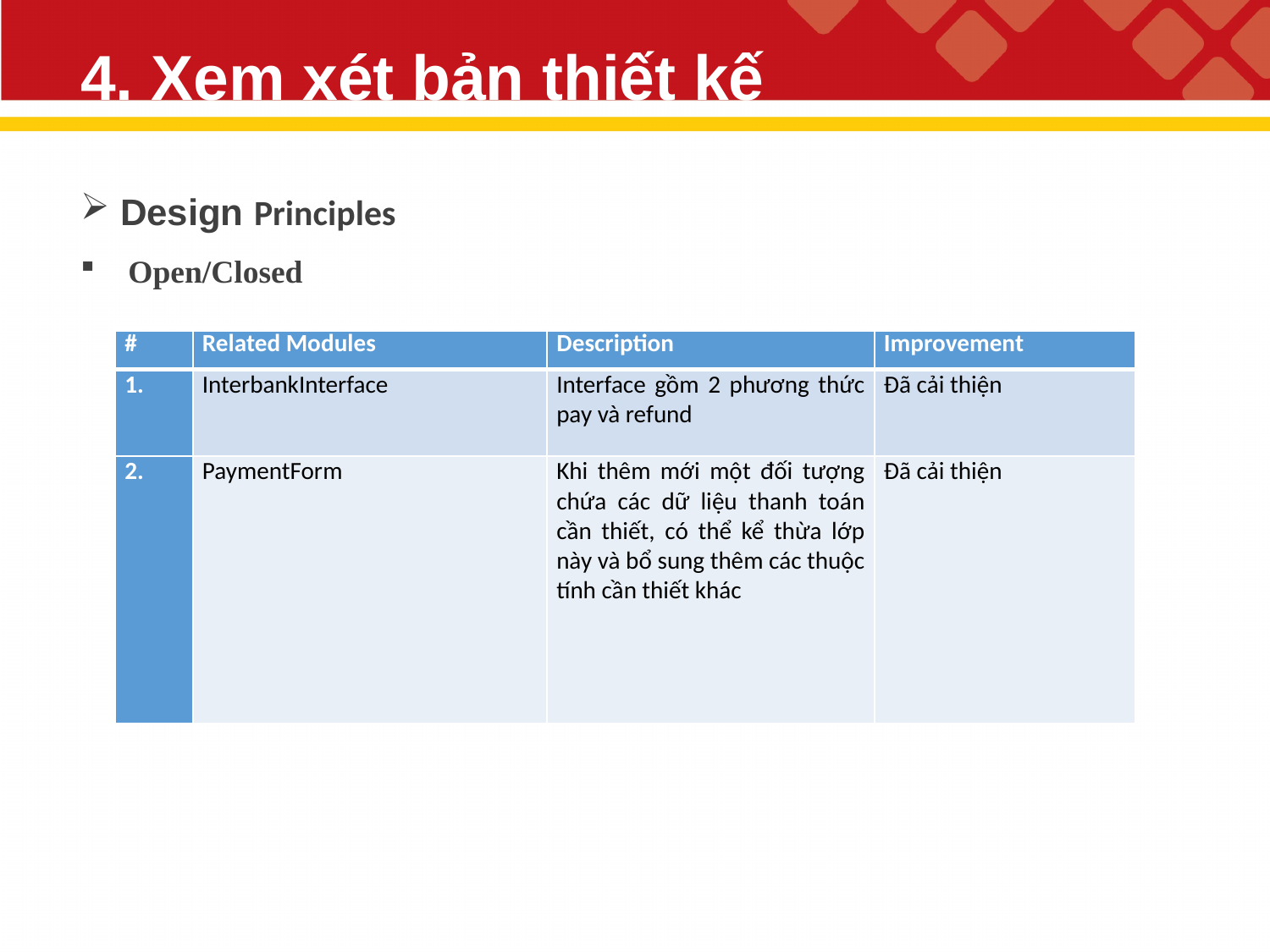

# 4. Xem xét bản thiết kế
 Design Principles
Open/Closed

| # | Related Modules | Description | Improvement |
| --- | --- | --- | --- |
|  | InterbankInterface | Interface gồm 2 phương thức pay và refund | Đã cải thiện |
| 2. | PaymentForm | Khi thêm mới một đối tượng chứa các dữ liệu thanh toán cần thiết, có thể kể thừa lớp này và bổ sung thêm các thuộc tính cần thiết khác | Đã cải thiện |